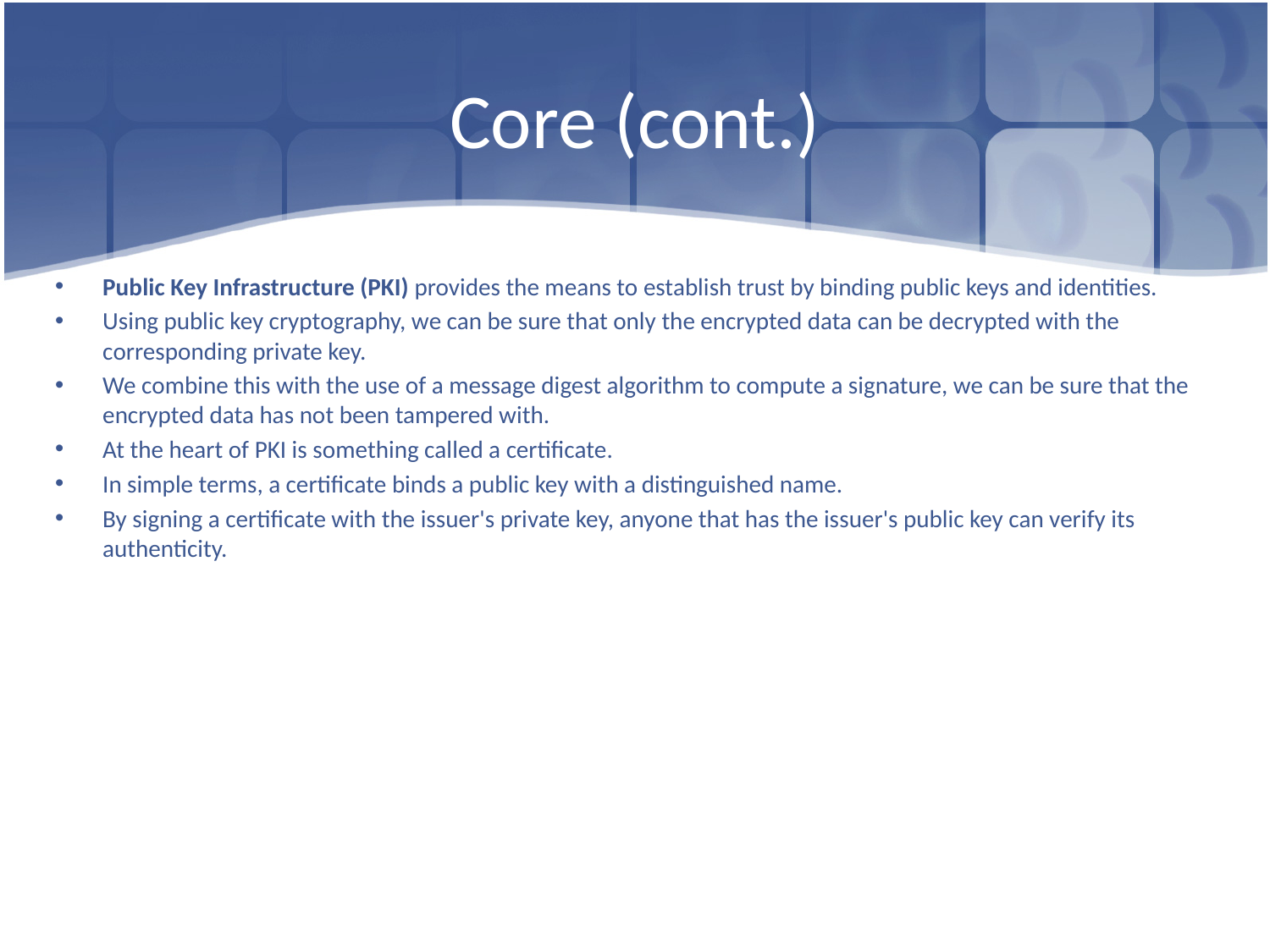

# Core (cont.)
Public Key Infrastructure (PKI) provides the means to establish trust by binding public keys and identities.
Using public key cryptography, we can be sure that only the encrypted data can be decrypted with the corresponding private key.
We combine this with the use of a message digest algorithm to compute a signature, we can be sure that the encrypted data has not been tampered with.
At the heart of PKI is something called a certificate.
In simple terms, a certificate binds a public key with a distinguished name.
By signing a certificate with the issuer's private key, anyone that has the issuer's public key can verify its authenticity.